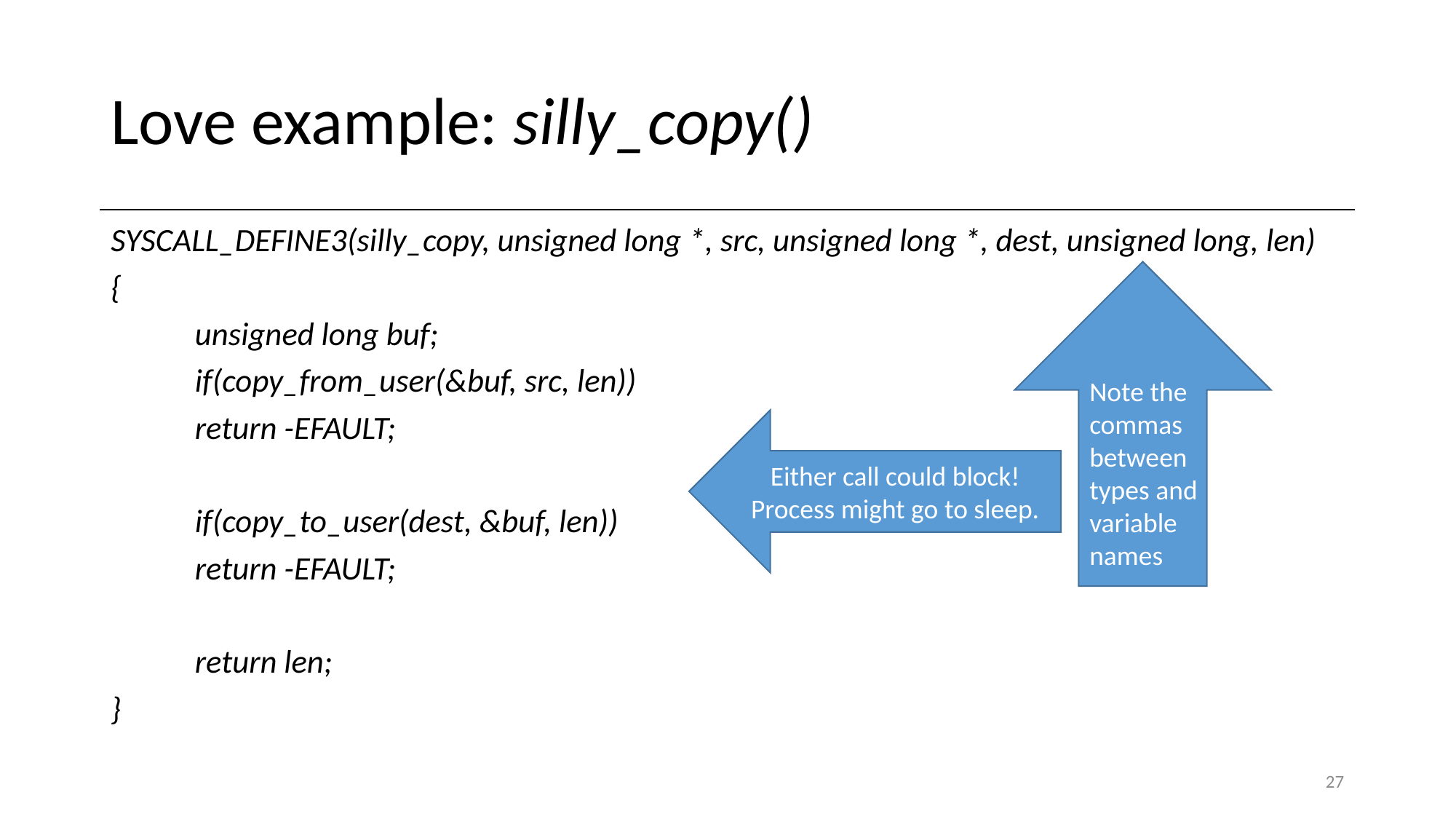

# Love example: silly_copy()
SYSCALL_DEFINE3(silly_copy, unsigned long *, src, unsigned long *, dest, unsigned long, len)
{
	unsigned long buf;
	if(copy_from_user(&buf, src, len))
		return -EFAULT;

	if(copy_to_user(dest, &buf, len))
		return -EFAULT;

	return len;
}

Note the commas between types and variable names
Either call could block!
Process might go to sleep.
27